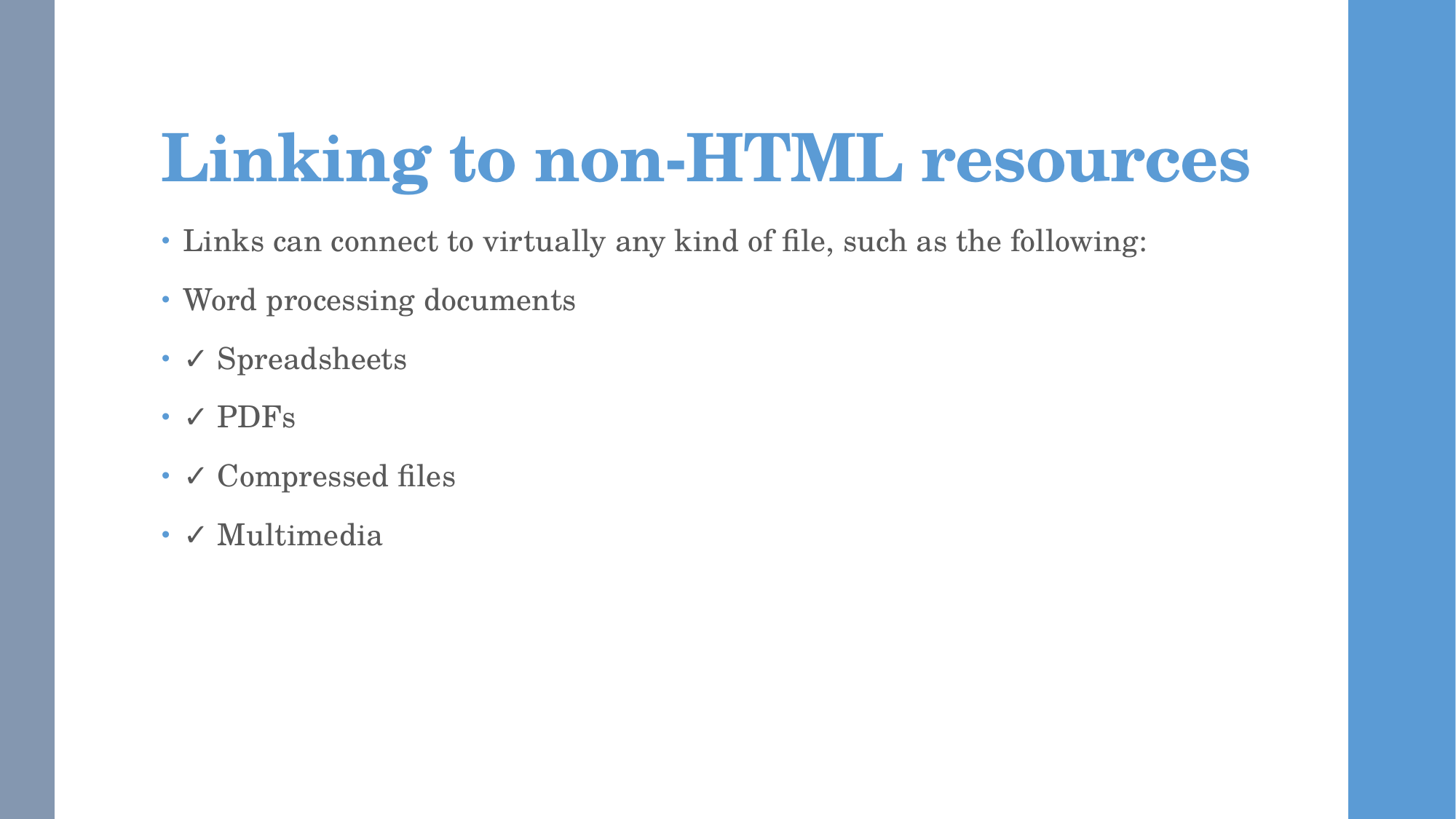

# Linking to non-HTML resources
Links can connect to virtually any kind of file, such as the following:
Word processing documents
✓ Spreadsheets
✓ PDFs
✓ Compressed files
✓ Multimedia